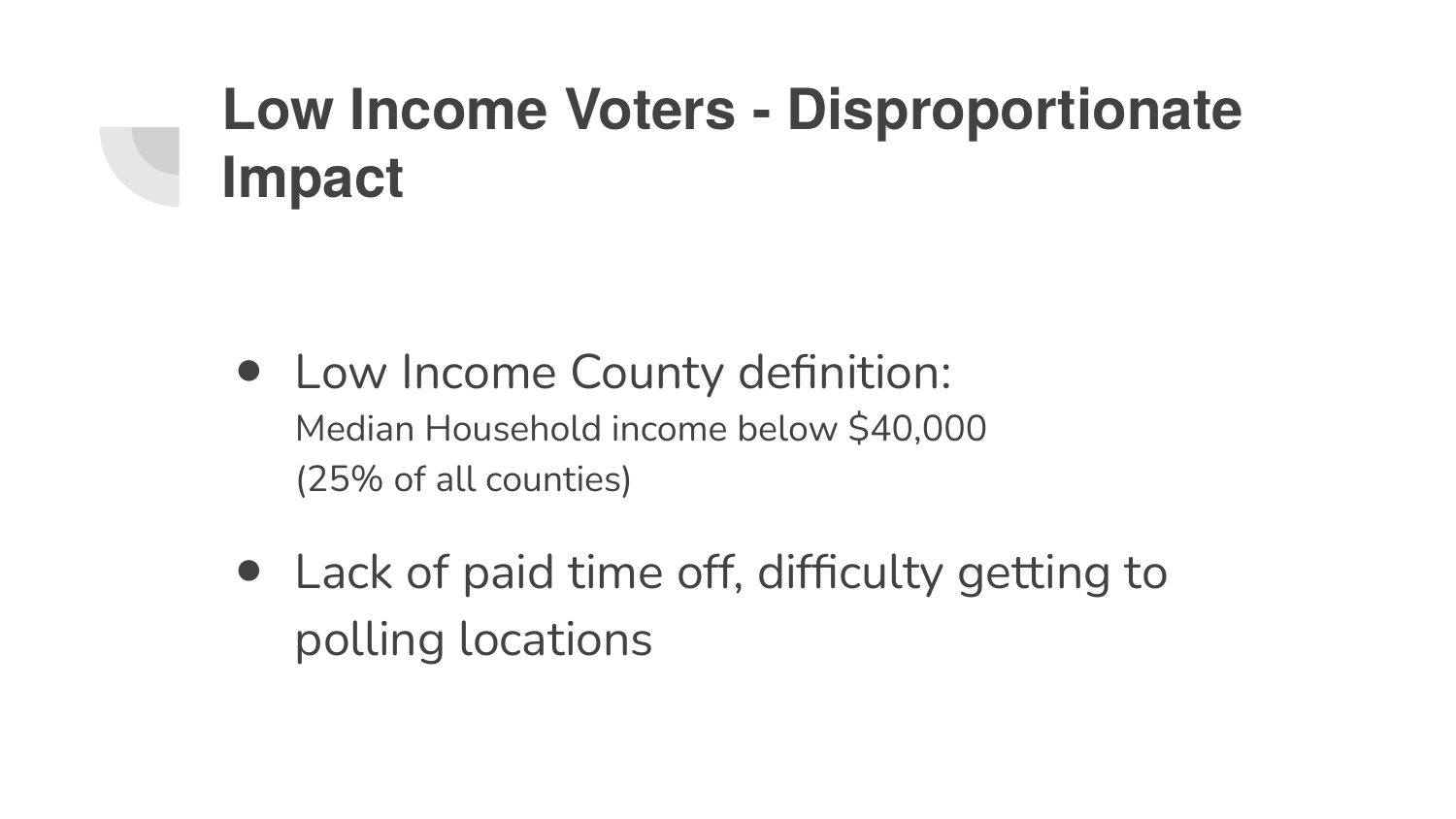

# Low Income Voters - Disproportionate Impact

Low Income County definition:
Median Household income below $40,000
(25% of all counties)
Lack of paid time off, difficulty getting to polling locations